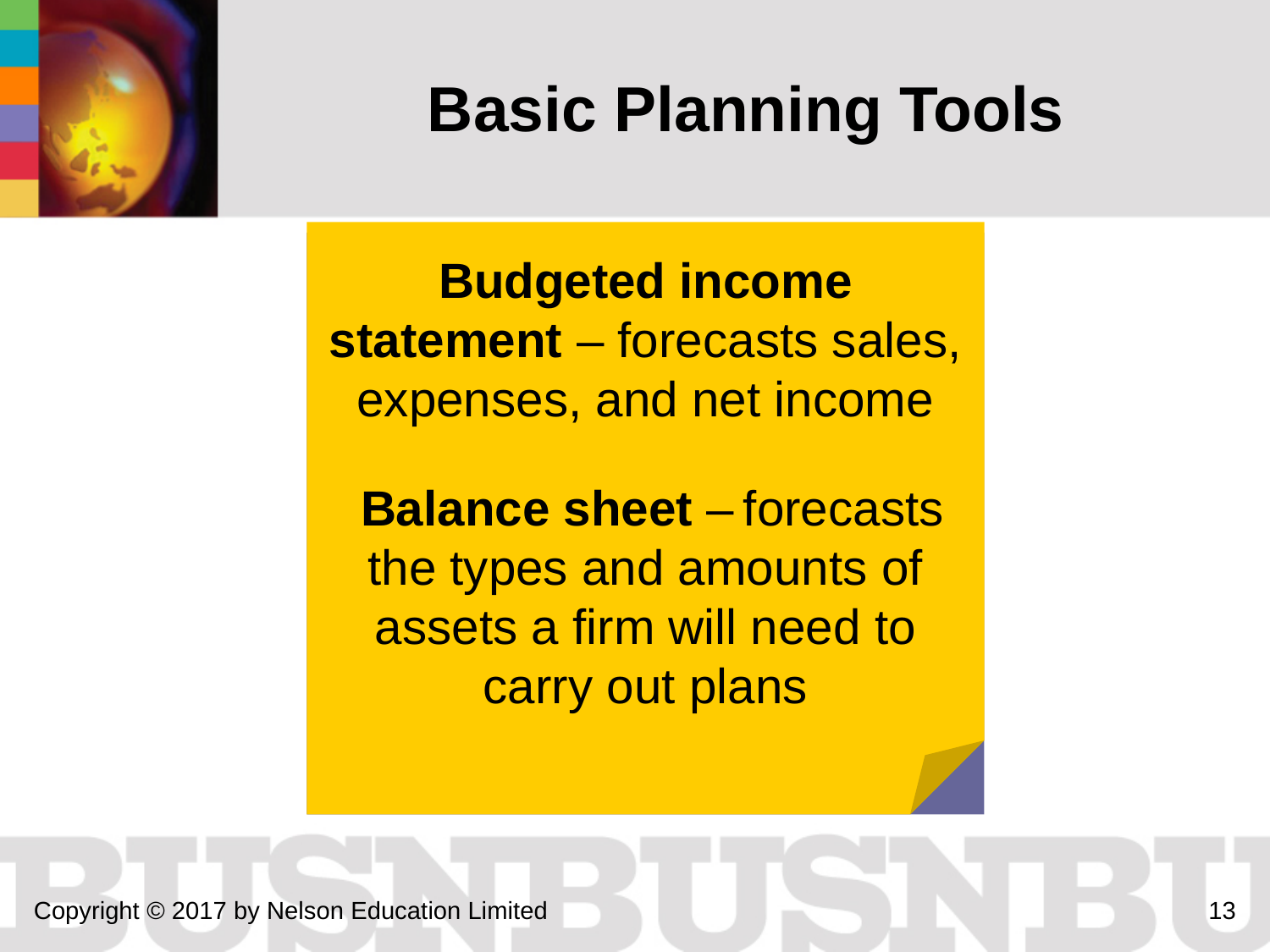

# Basic Planning Tools
Budgeted income statement – forecasts sales, expenses, and net income
 Balance sheet – forecasts the types and amounts of assets a firm will need to carry out plans

Copyright © 2017 by Nelson Education Limited

13